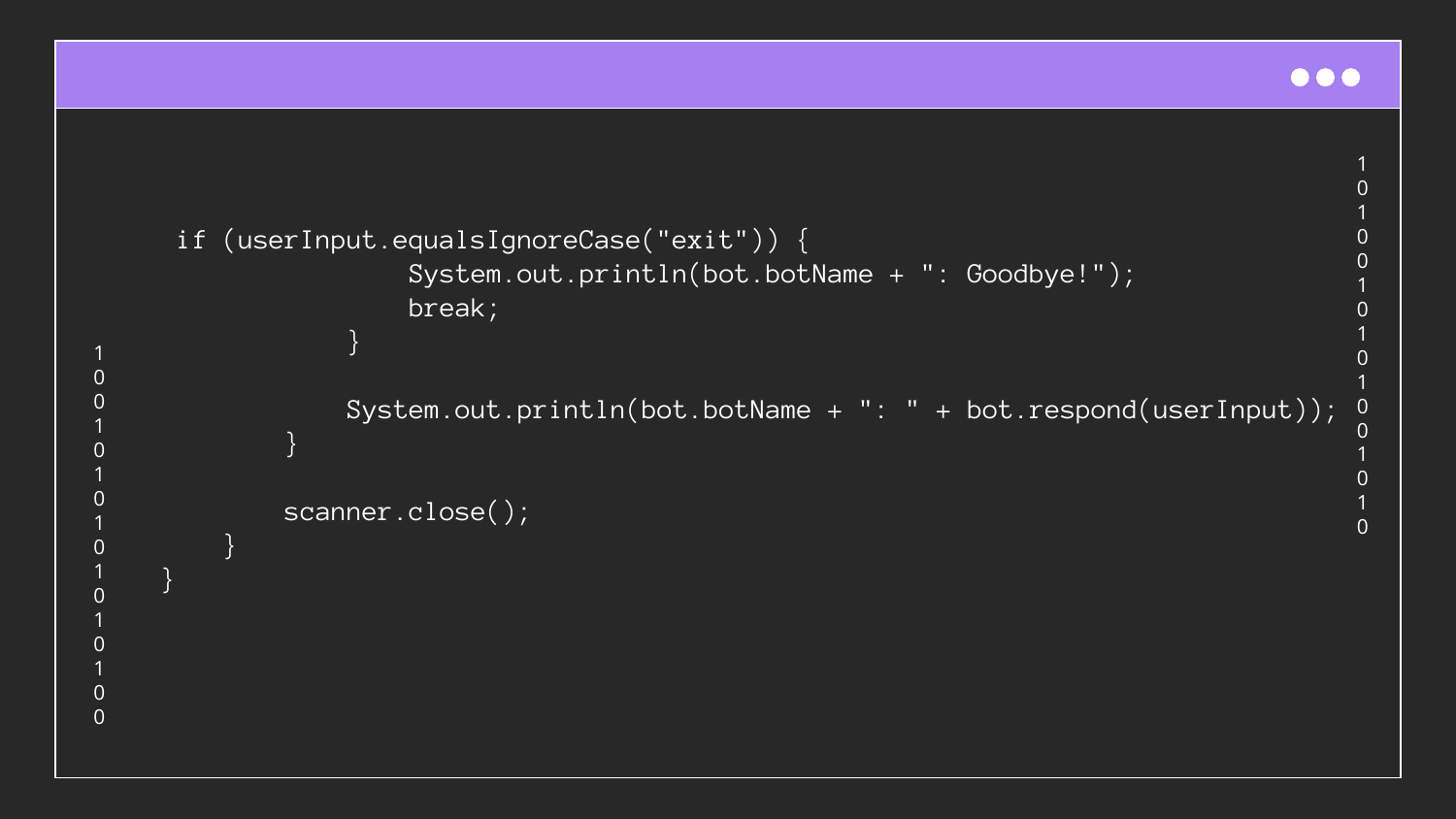

if (userInput.equalsIgnoreCase("exit")) {
                System.out.println(bot.botName + ": Goodbye!");
                break;
            }

            System.out.println(bot.botName + ": " + bot.respond(userInput));
        }

        scanner.close();
    }
}